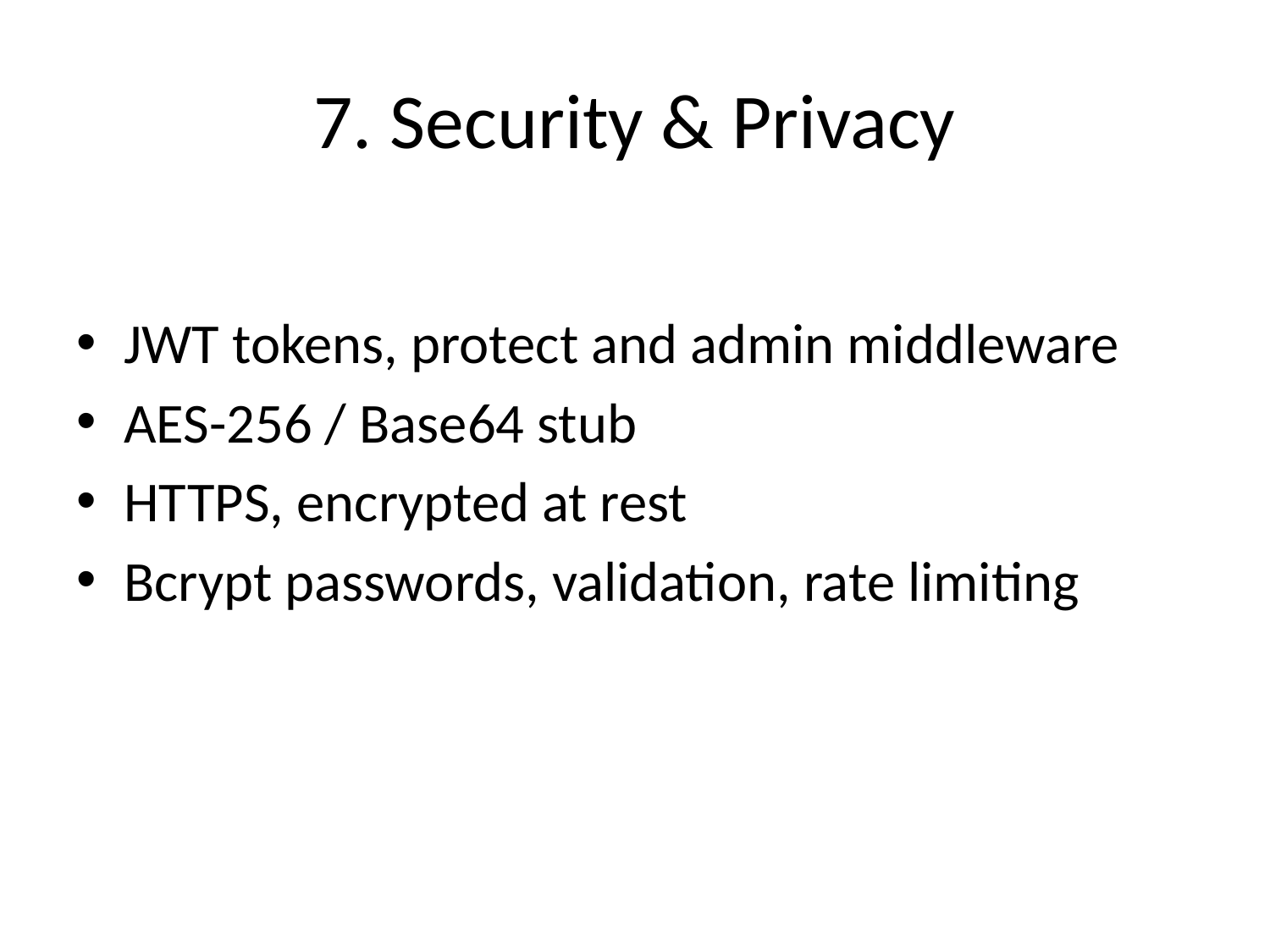

# 7. Security & Privacy

JWT tokens, protect and admin middleware
AES-256 / Base64 stub
HTTPS, encrypted at rest
Bcrypt passwords, validation, rate limiting